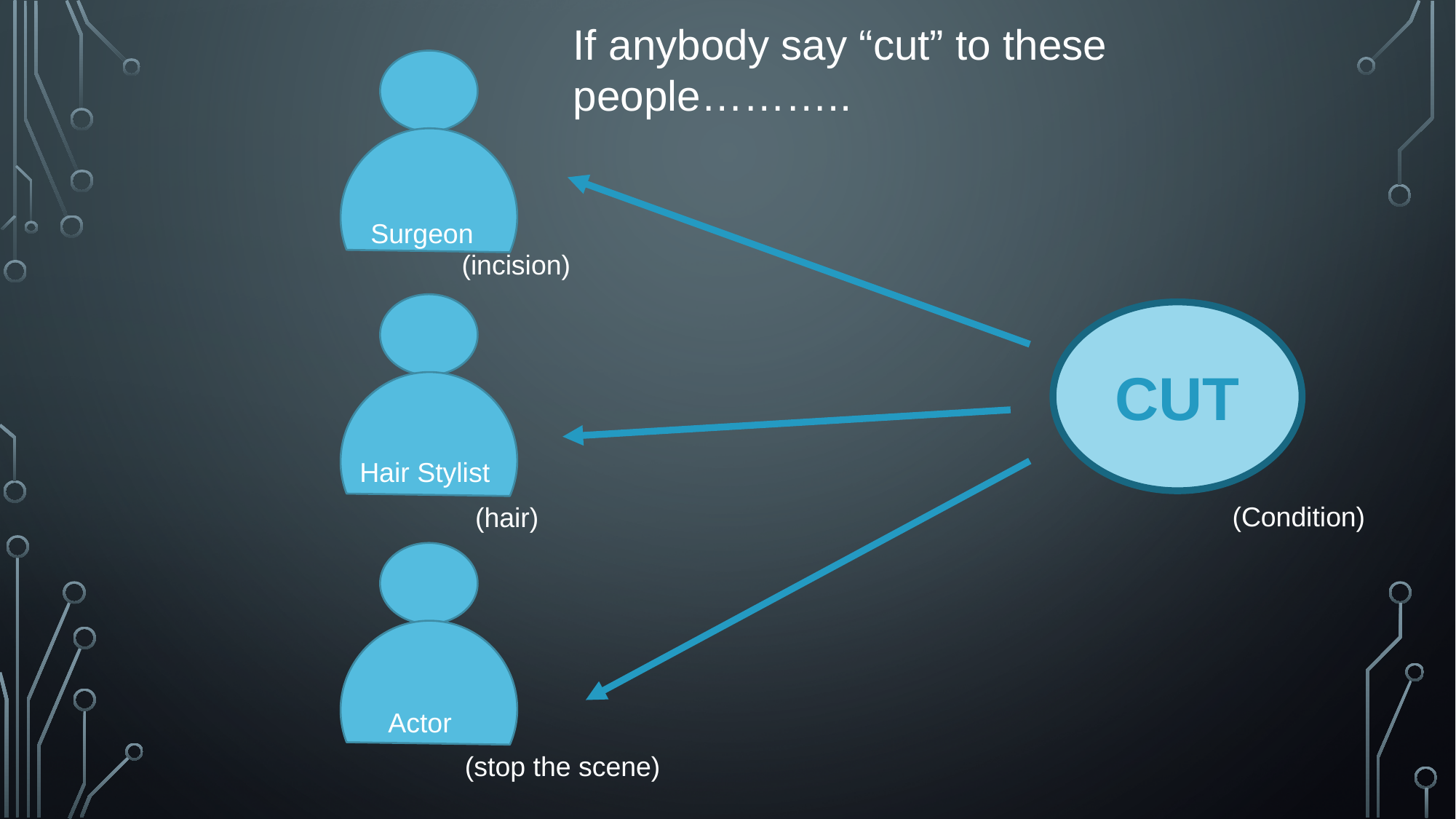

If anybody say “cut” to these people………..

Surgeon
(incision)

CUT

Hair Stylist
(Condition)
(hair)

Actor
(stop the scene)